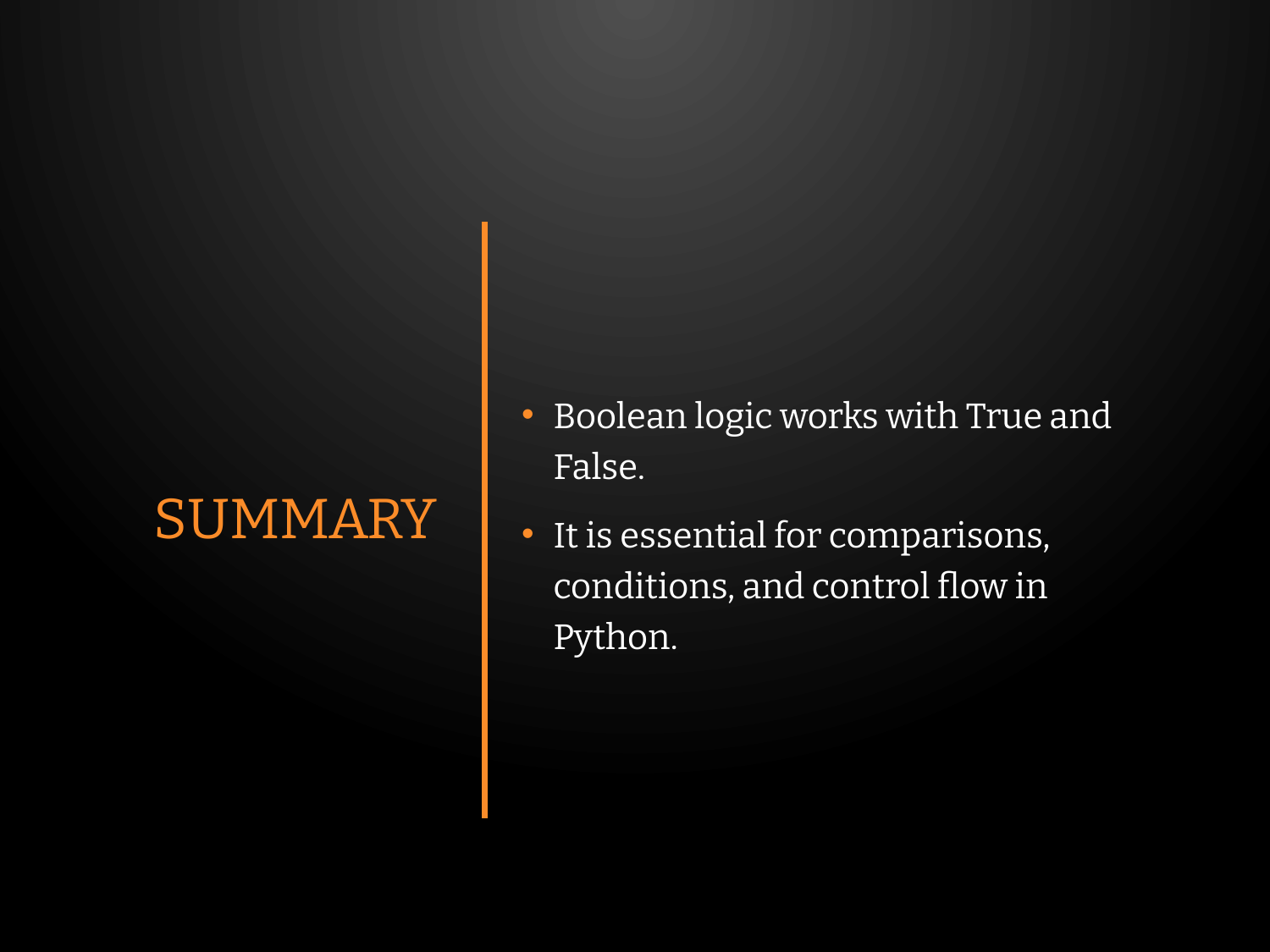

# Summary
Boolean logic works with True and False.
It is essential for comparisons, conditions, and control flow in Python.